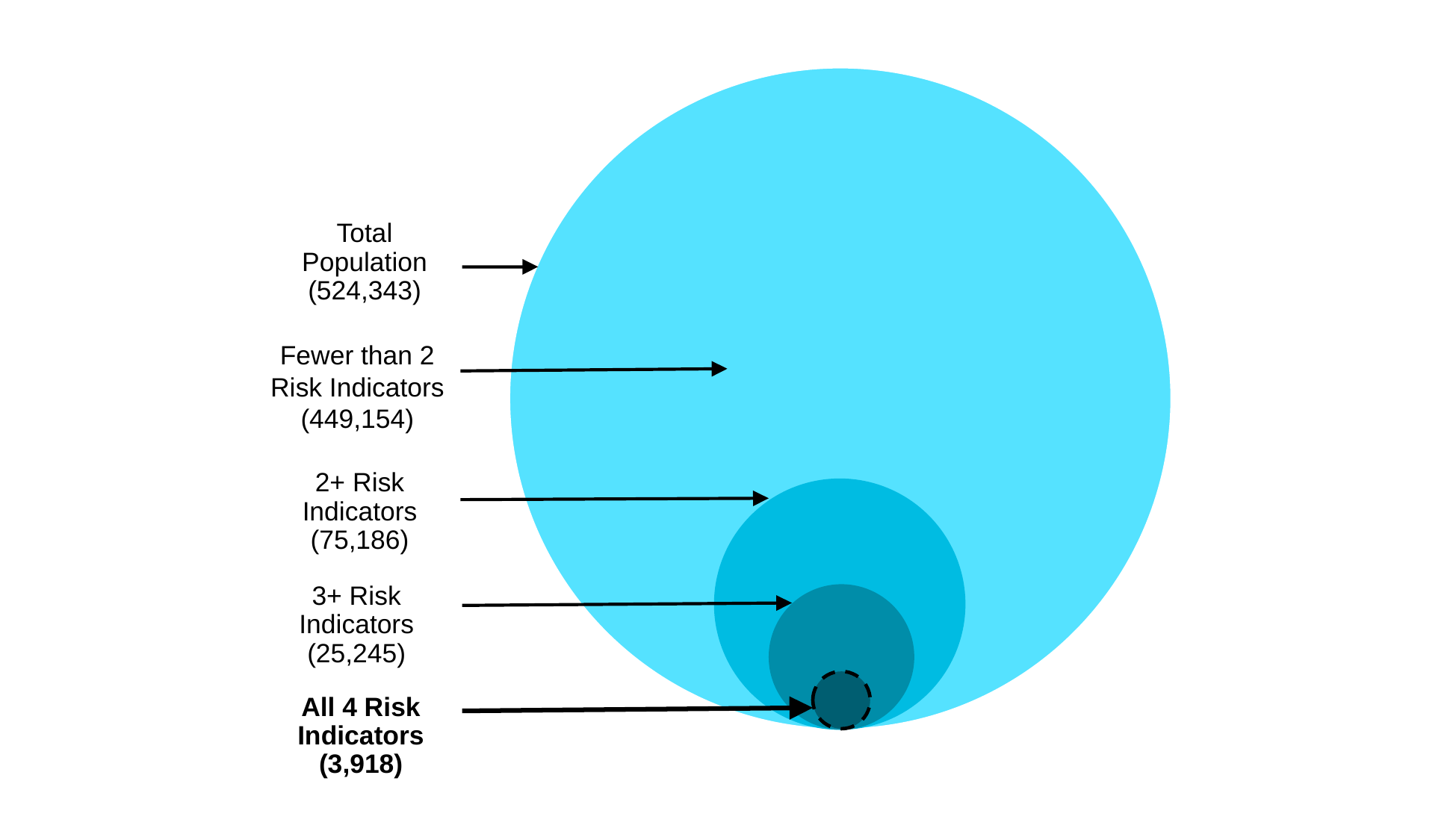

Total Population
(524,343)
Fewer than 2 Risk Indicators
(449,154)
2+ Risk Indicators
(75,186)

3+ Risk Indicators
(25,245)

All 4 Risk Indicators
(3,918)